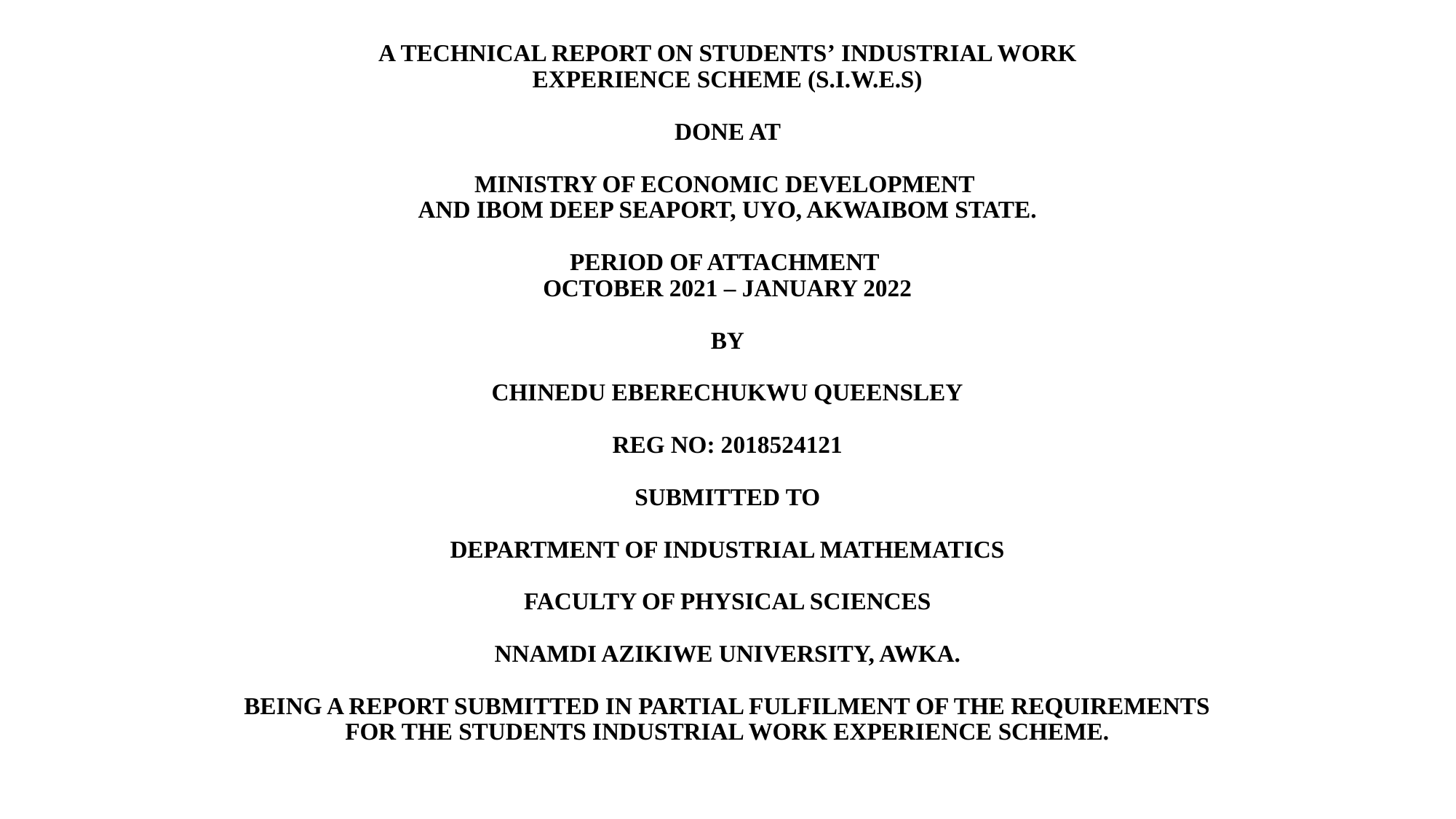

# A TECHNICAL REPORT ON STUDENTS’ INDUSTRIAL WORK EXPERIENCE SCHEME (S.I.W.E.S) DONE AT MINISTRY OF ECONOMIC DEVELOPMENT AND IBOM DEEP SEAPORT, UYO, AKWAIBOM STATE. PERIOD OF ATTACHMENT OCTOBER 2021 – JANUARY 2022 BY CHINEDU EBERECHUKWU QUEENSLEY REG NO: 2018524121 SUBMITTED TO DEPARTMENT OF INDUSTRIAL MATHEMATICS FACULTY OF PHYSICAL SCIENCES NNAMDI AZIKIWE UNIVERSITY, AWKA. BEING A REPORT SUBMITTED IN PARTIAL FULFILMENT OF THE REQUIREMENTS FOR THE STUDENTS INDUSTRIAL WORK EXPERIENCE SCHEME.